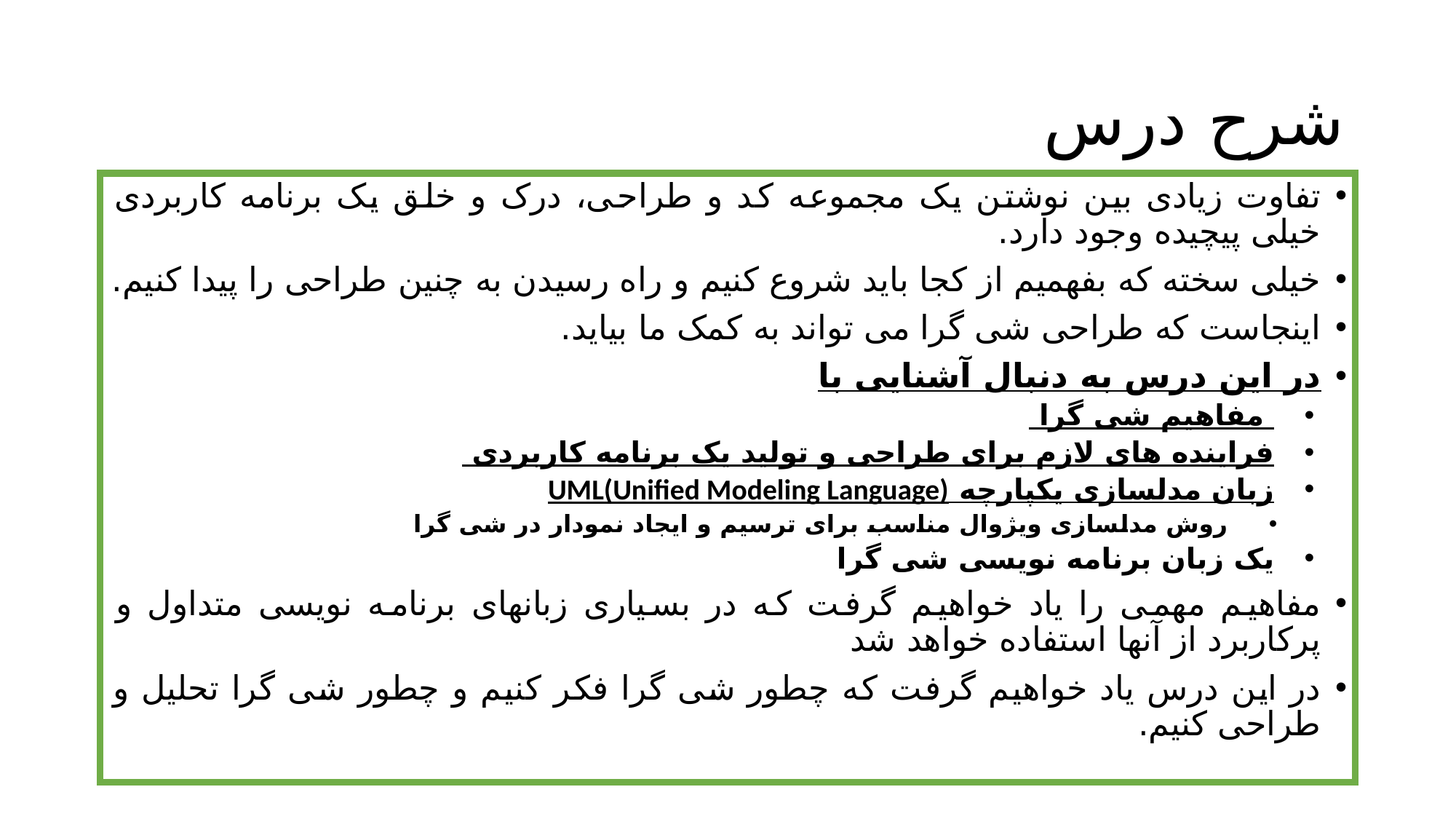

# شرح درس
تفاوت زیادی بین نوشتن یک مجموعه کد و طراحی، درک و خلق یک برنامه کاربردی خیلی پیچیده وجود دارد.
خیلی سخته که بفهمیم از کجا باید شروع کنیم و راه رسیدن به چنین طراحی را پیدا کنیم.
اینجاست که طراحی شی گرا می تواند به کمک ما بیاید.
در این درس به دنبال آشنایی با
 مفاهیم شی گرا
فراینده های لازم برای طراحی و تولید یک برنامه کاربردی
زبان مدلسازی یکپارچه UML(Unified Modeling Language)
روش مدلسازی ویژوال مناسب برای ترسیم و ایجاد نمودار در شی گرا
یک زبان برنامه نویسی شی گرا
مفاهیم مهمی را یاد خواهیم گرفت که در بسیاری زبانهای برنامه نویسی متداول و پرکاربرد از آنها استفاده خواهد شد
در این درس یاد خواهیم گرفت که چطور شی گرا فکر کنیم و چطور شی گرا تحلیل و طراحی کنیم.